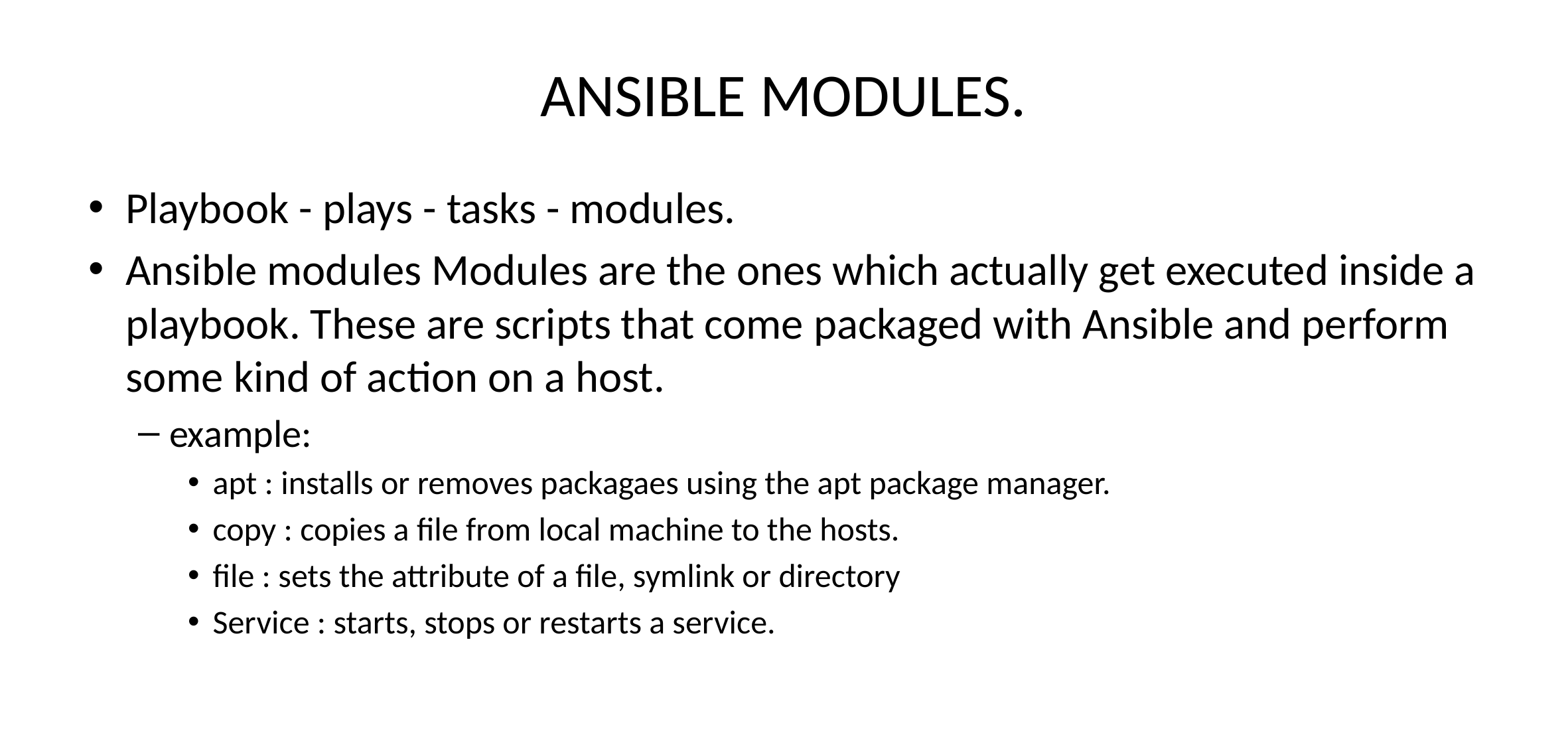

# ANSIBLE MODULES.
Playbook - plays - tasks - modules.
Ansible modules Modules are the ones which actually get executed inside a playbook. These are scripts that come packaged with Ansible and perform some kind of action on a host.
example:
apt : installs or removes packagaes using the apt package manager.
copy : copies a file from local machine to the hosts.
file : sets the attribute of a file, symlink or directory
Service : starts, stops or restarts a service.